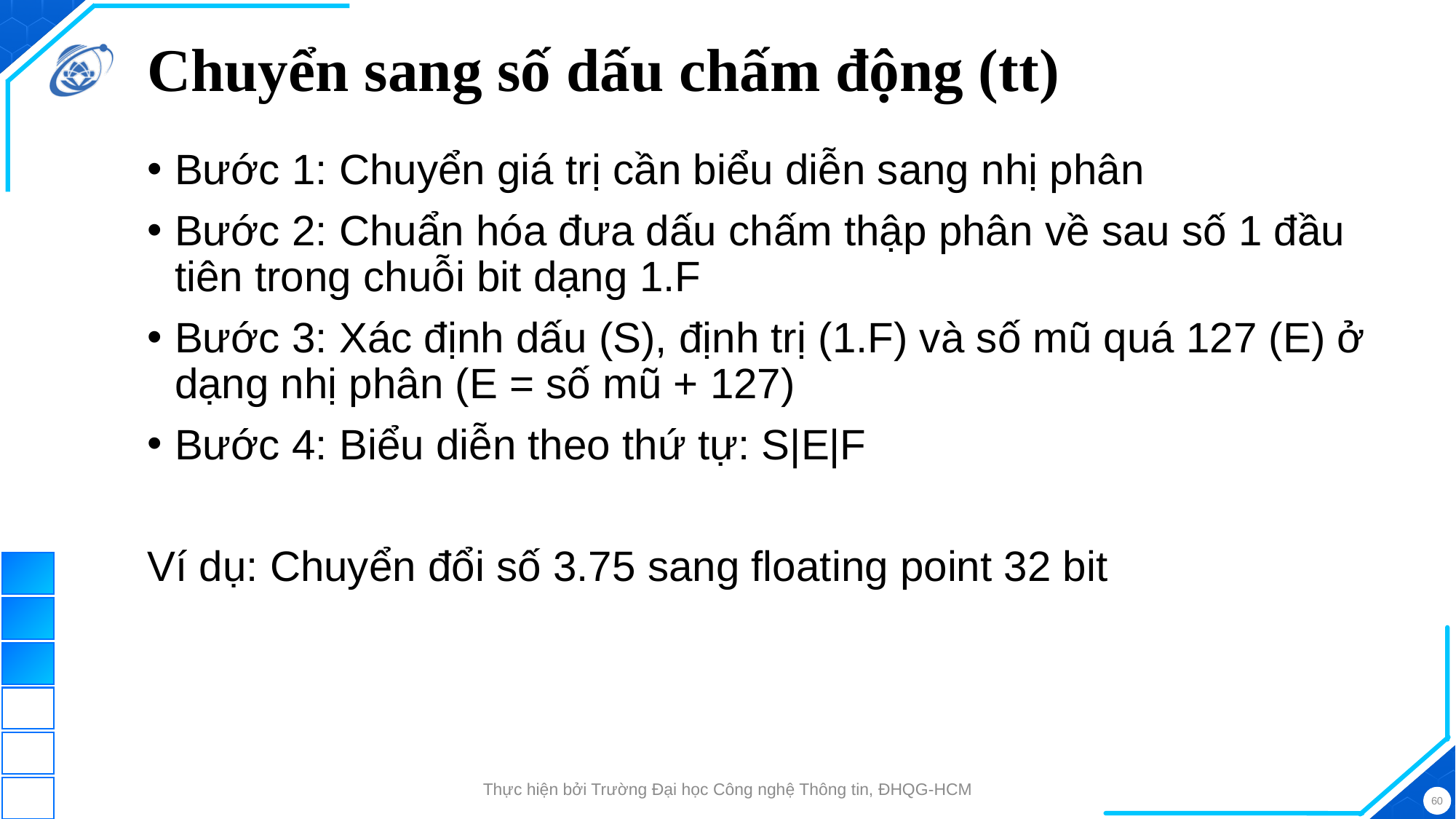

# Chuyển sang số dấu chấm động (tt)
Bước 1: Chuyển giá trị cần biểu diễn sang nhị phân
Bước 2: Chuẩn hóa đưa dấu chấm thập phân về sau số 1 đầu tiên trong chuỗi bit dạng 1.F
Bước 3: Xác định dấu (S), định trị (1.F) và số mũ quá 127 (E) ở dạng nhị phân (E = số mũ + 127)
Bước 4: Biểu diễn theo thứ tự: S|E|F

Ví dụ: Chuyển đổi số 3.75 sang floating point 32 bit

Thực hiện bởi Trường Đại học Công nghệ Thông tin, ĐHQG-HCM
60